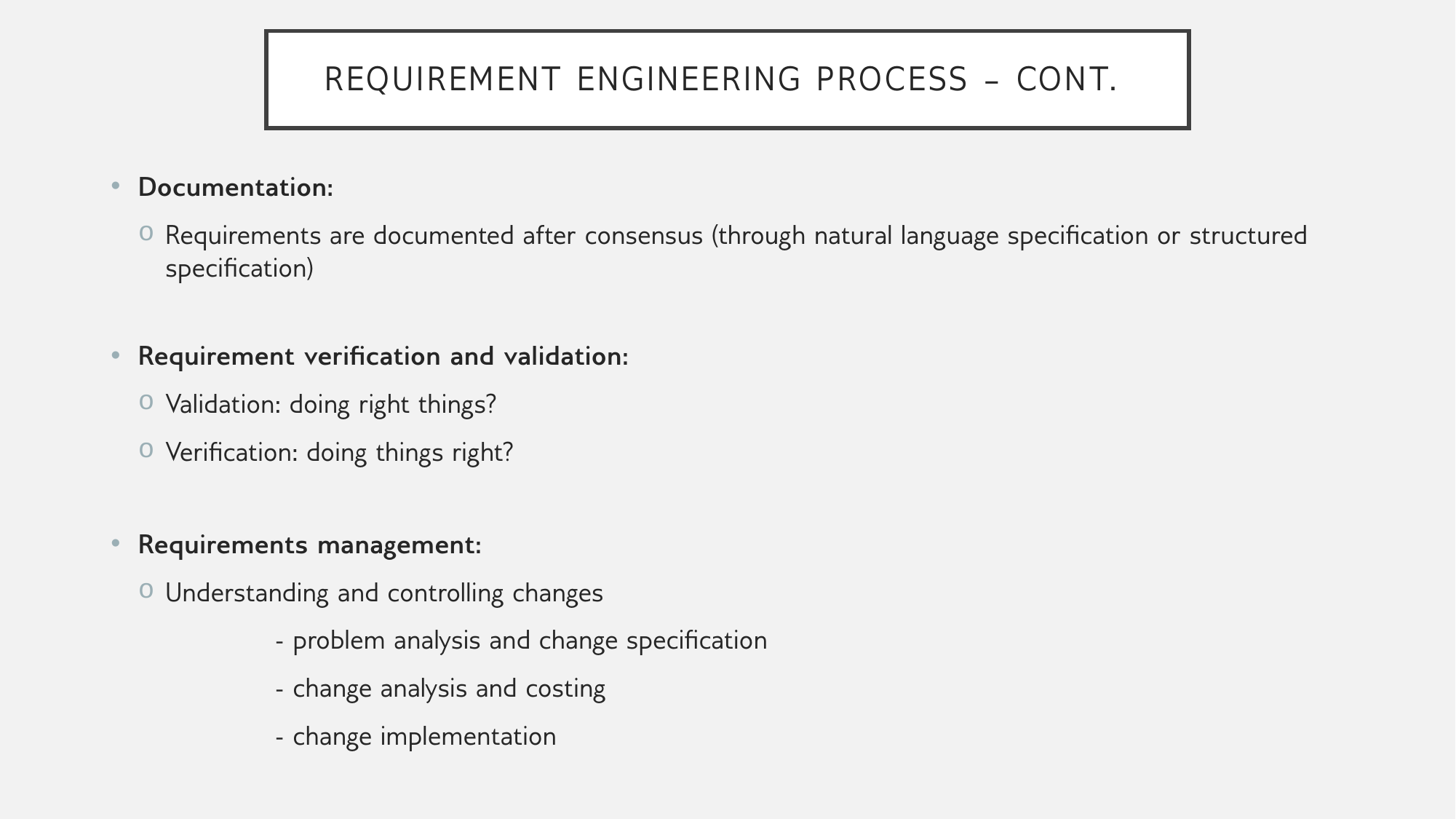

# Requirement Engineering process – cont.

Documentation:
Requirements are documented after consensus (through natural language specification or structured specification)

Requirement verification and validation:
Validation: doing right things?
Verification: doing things right?

Requirements management:
Understanding and controlling changes
	- problem analysis and change specification
	- change analysis and costing
	- change implementation